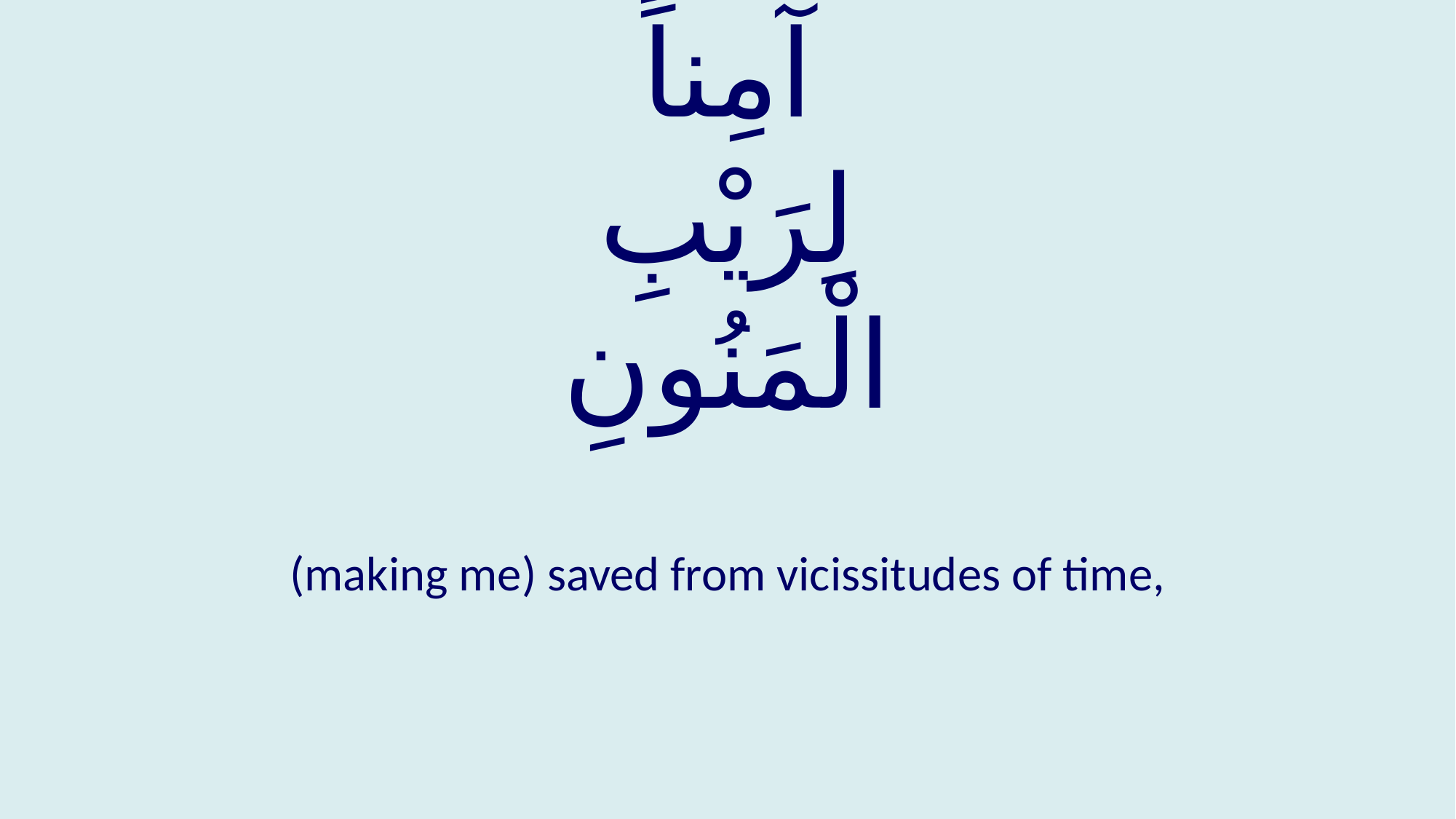

# آمِناً لِرَیْبِ الْمَنُونِ
(making me) saved from vicissitudes of time,